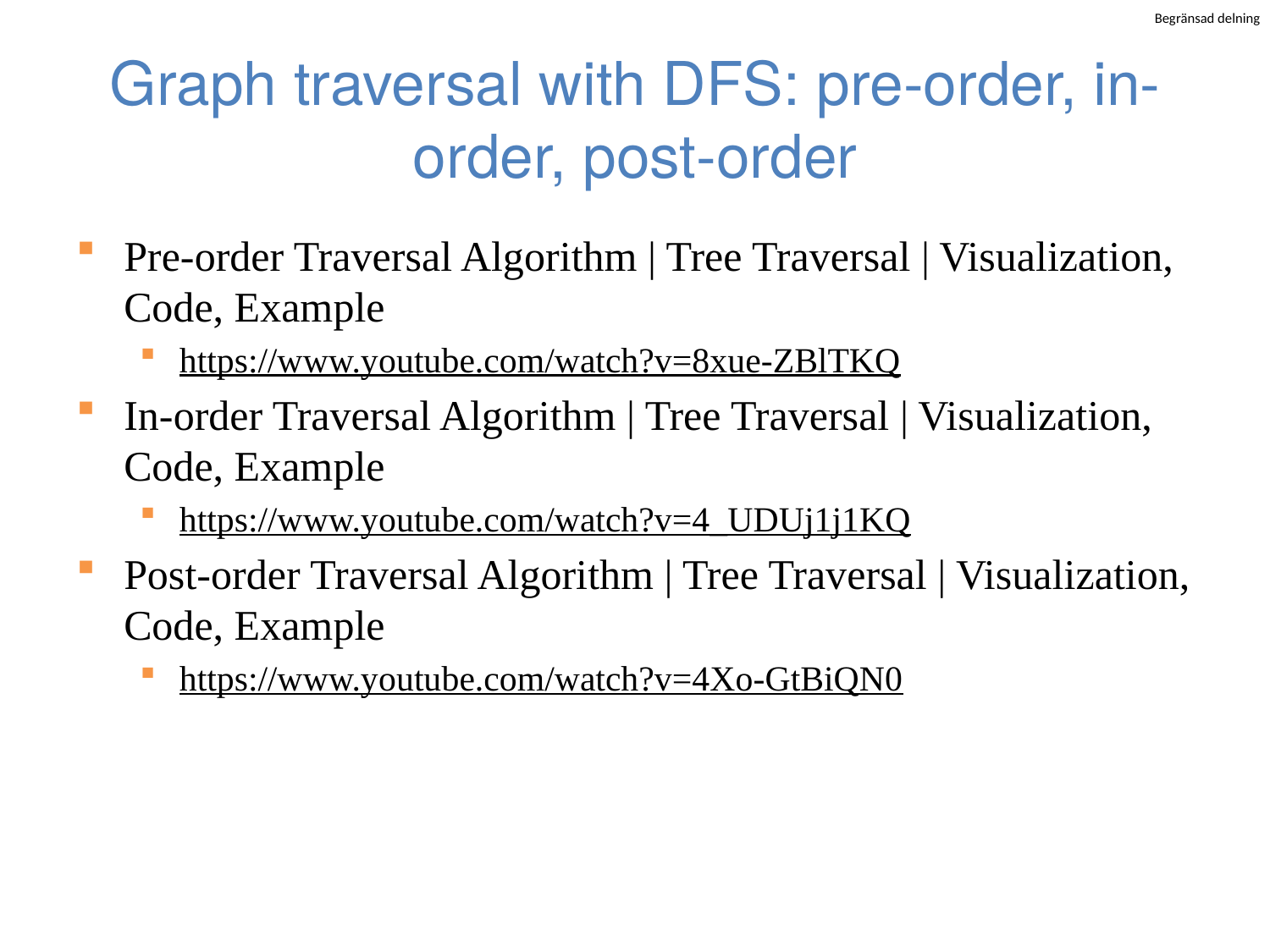

# Graph traversal with DFS: pre-order, in-order, post-order
Pre-order Traversal Algorithm | Tree Traversal | Visualization, Code, Example
https://www.youtube.com/watch?v=8xue-ZBlTKQ
In-order Traversal Algorithm | Tree Traversal | Visualization, Code, Example
https://www.youtube.com/watch?v=4_UDUj1j1KQ
Post-order Traversal Algorithm | Tree Traversal | Visualization, Code, Example
https://www.youtube.com/watch?v=4Xo-GtBiQN0